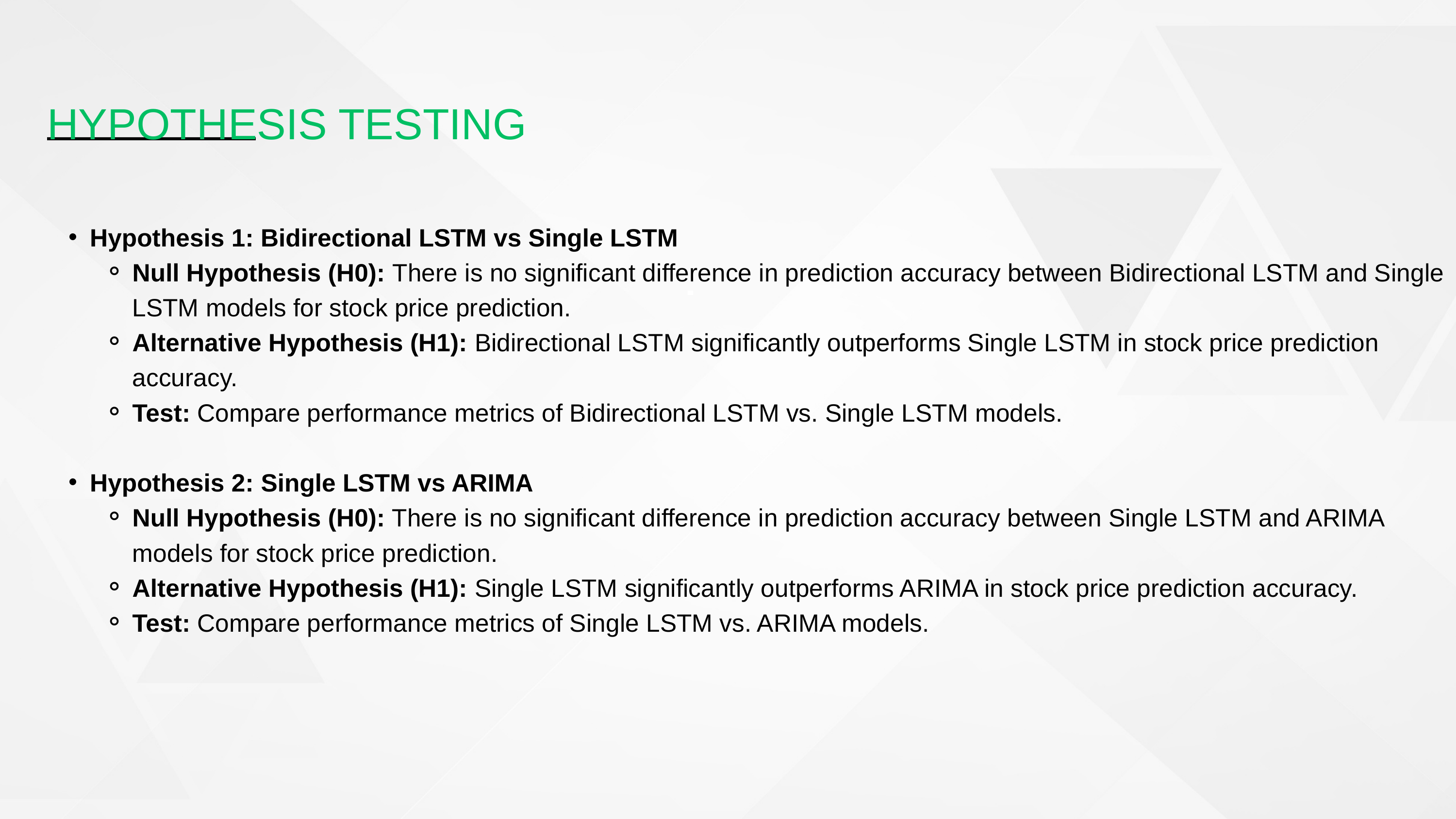

HYPOTHESIS TESTING

Hypothesis 1: Bidirectional LSTM vs Single LSTM
Null Hypothesis (H0): There is no significant difference in prediction accuracy between Bidirectional LSTM and Single LSTM models for stock price prediction.
Alternative Hypothesis (H1): Bidirectional LSTM significantly outperforms Single LSTM in stock price prediction accuracy.
Test: Compare performance metrics of Bidirectional LSTM vs. Single LSTM models.

Hypothesis 2: Single LSTM vs ARIMA
Null Hypothesis (H0): There is no significant difference in prediction accuracy between Single LSTM and ARIMA models for stock price prediction.
Alternative Hypothesis (H1): Single LSTM significantly outperforms ARIMA in stock price prediction accuracy.
Test: Compare performance metrics of Single LSTM vs. ARIMA models.